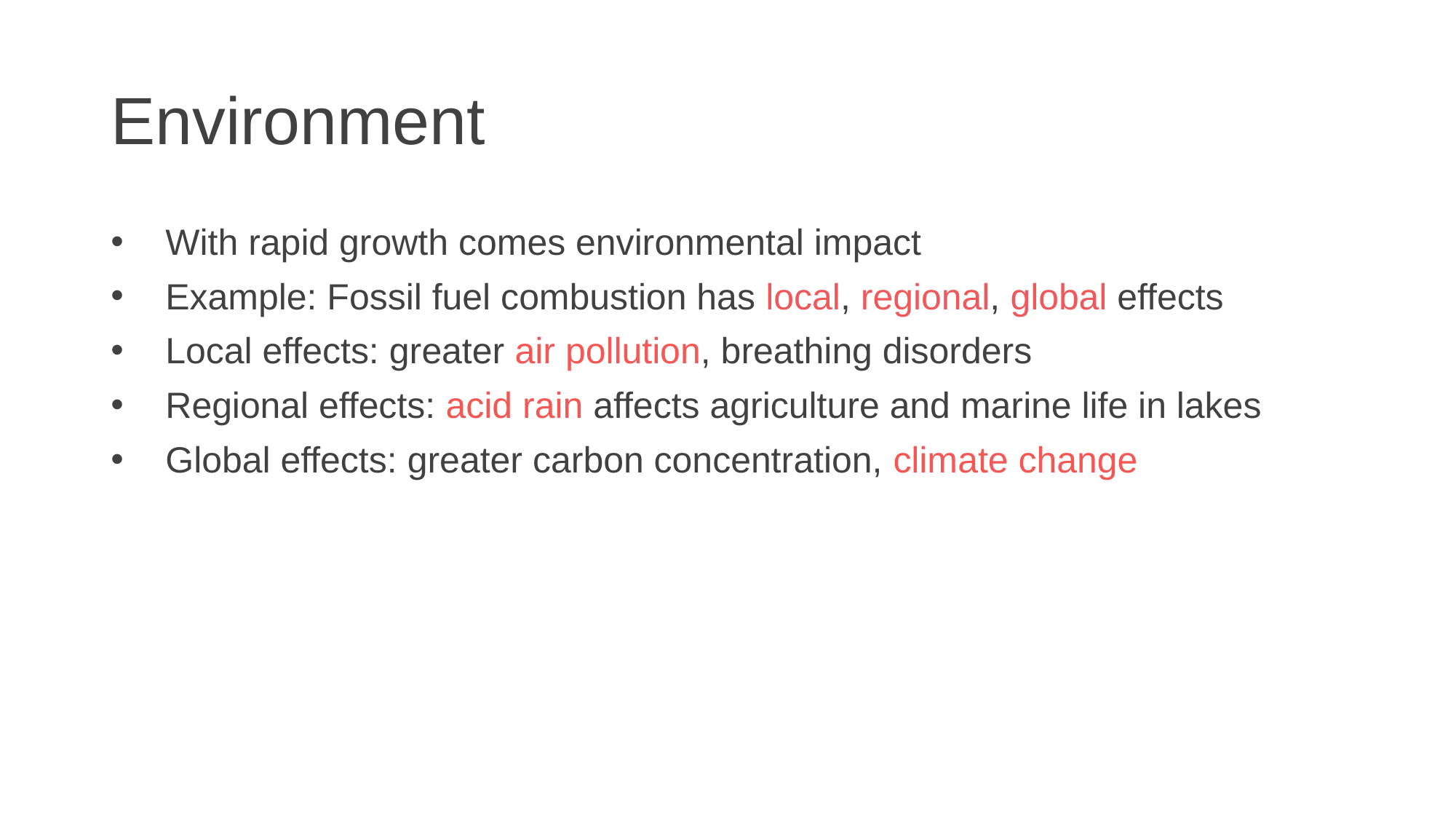

# Environment
With rapid growth comes environmental impact
Example: Fossil fuel combustion has local, regional, global effects
Local effects: greater air pollution, breathing disorders
Regional effects: acid rain affects agriculture and marine life in lakes
Global effects: greater carbon concentration, climate change